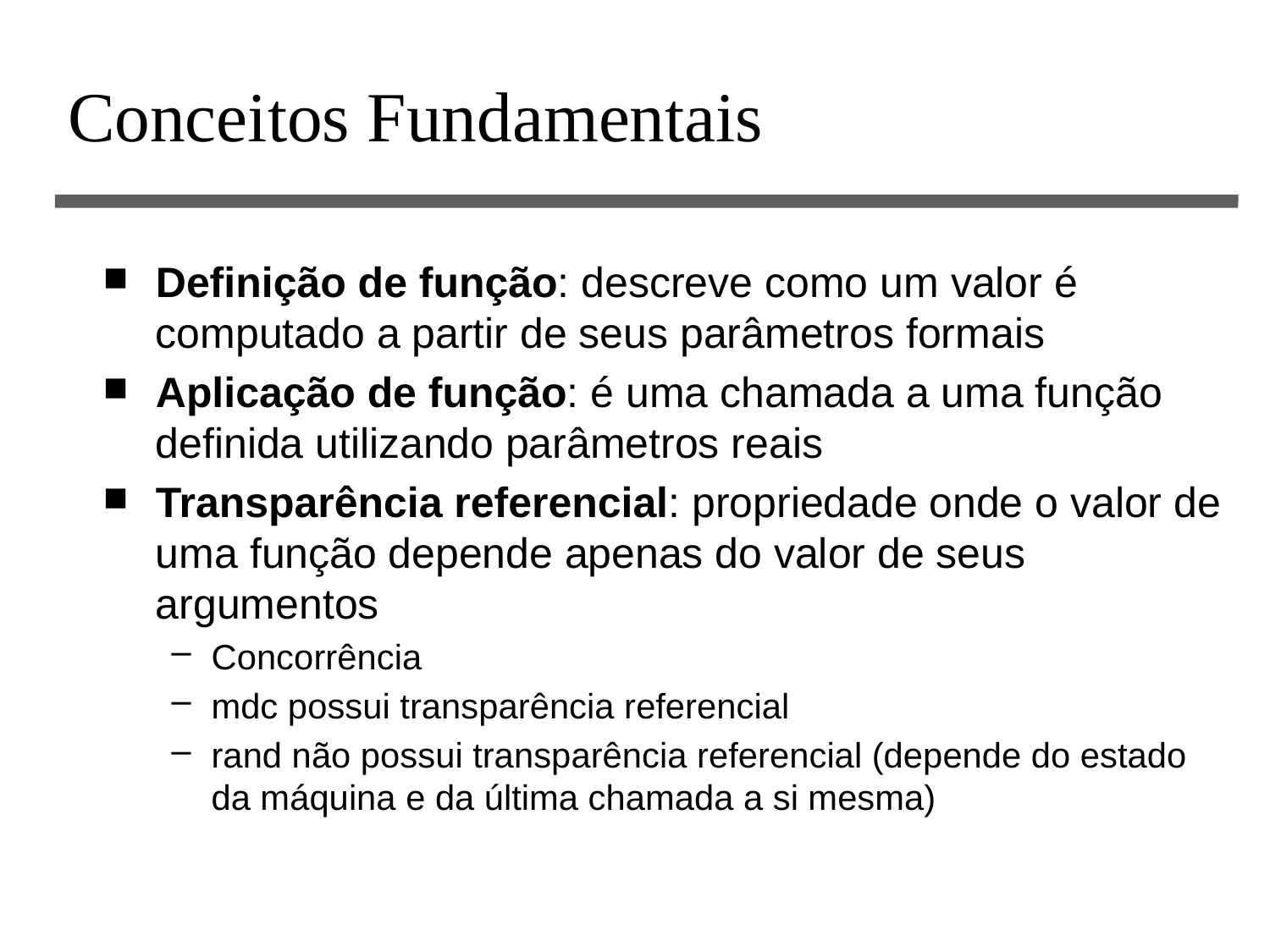

# Conceitos Fundamentais
Definição de função: descreve como um valor é computado a partir de seus parâmetros formais
Aplicação de função: é uma chamada a uma função definida utilizando parâmetros reais
Transparência referencial: propriedade onde o valor de uma função depende apenas do valor de seus argumentos
Concorrência
mdc possui transparência referencial
rand não possui transparência referencial (depende do estado da máquina e da última chamada a si mesma)